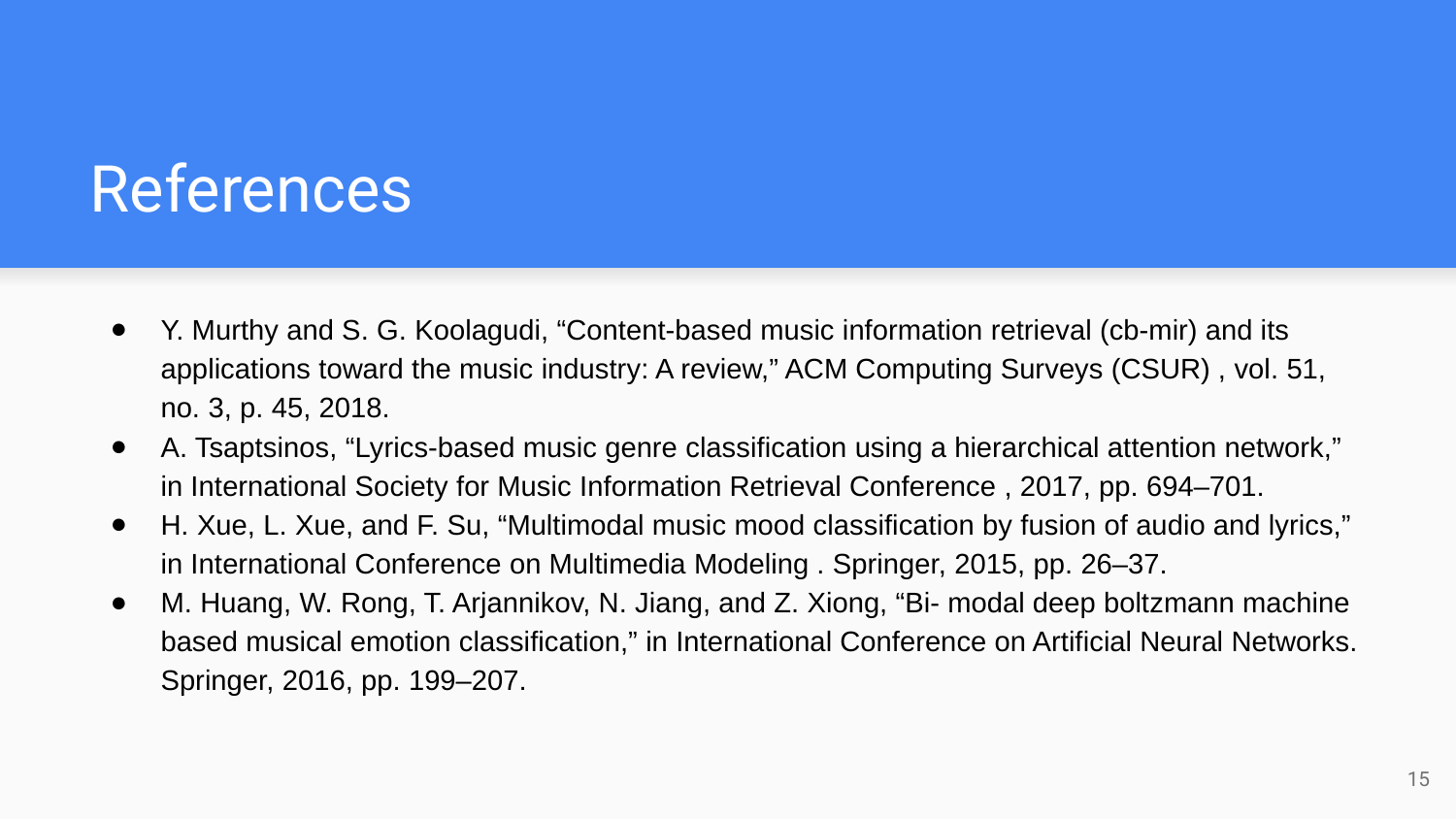

# References
Y. Murthy and S. G. Koolagudi, “Content-based music information retrieval (cb-mir) and its applications toward the music industry: A review,” ACM Computing Surveys (CSUR) , vol. 51, no. 3, p. 45, 2018.
A. Tsaptsinos, “Lyrics-based music genre classification using a hierarchical attention network,” in International Society for Music Information Retrieval Conference , 2017, pp. 694–701.
H. Xue, L. Xue, and F. Su, “Multimodal music mood classification by fusion of audio and lyrics,” in International Conference on Multimedia Modeling . Springer, 2015, pp. 26–37.
M. Huang, W. Rong, T. Arjannikov, N. Jiang, and Z. Xiong, “Bi- modal deep boltzmann machine based musical emotion classification,” in International Conference on Artificial Neural Networks. Springer, 2016, pp. 199–207.

15